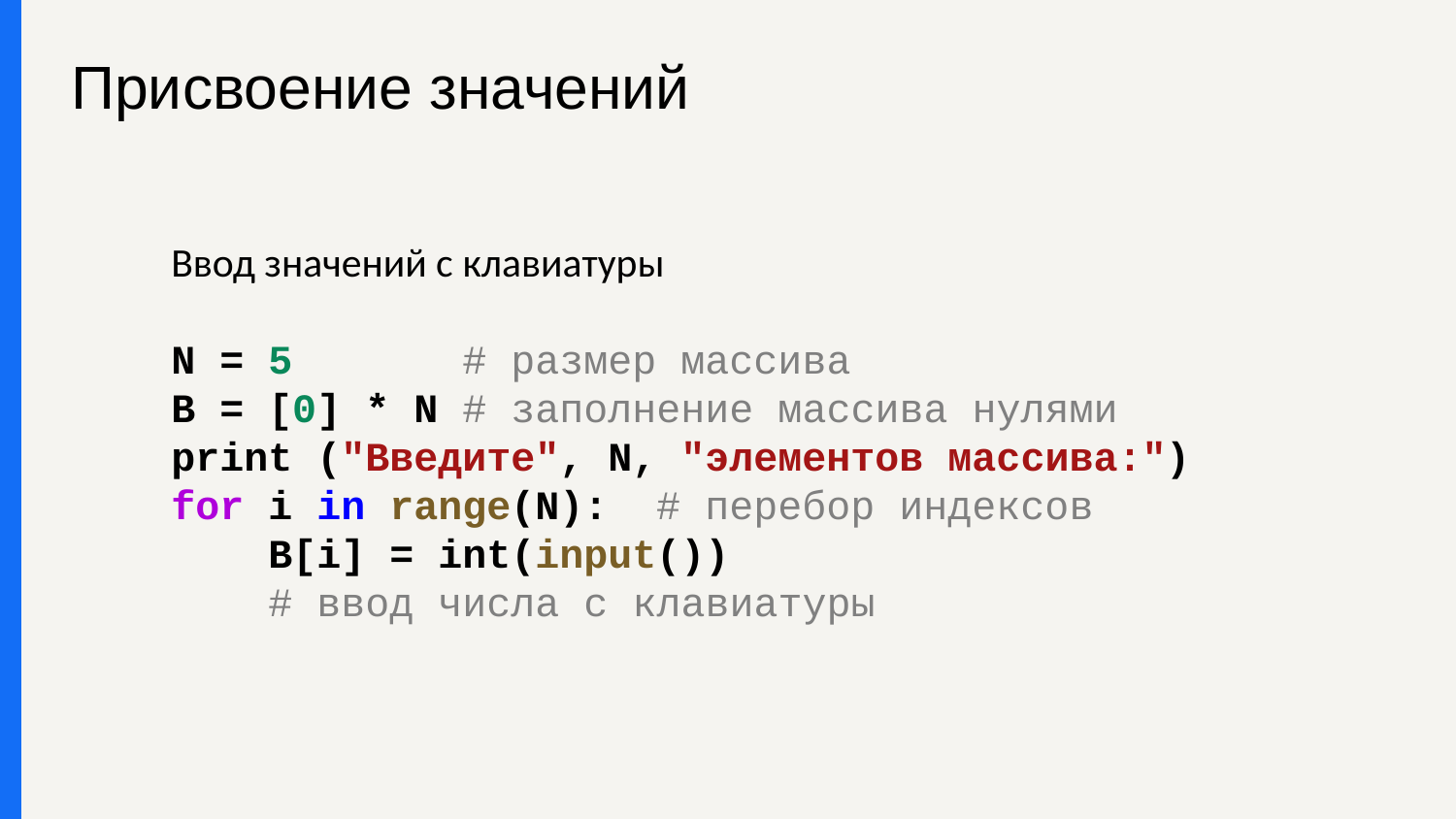

# Присвоение значений
Ввод значений с клавиатуры

N = 5       # размер массива
В = [0] * N # заполнение массива нулями
print ("Введите", N, "элементов массива:")
for i in range(N):  # перебор индексов
    В[i] = int(input()) 
    # ввод числа с клавиатуры